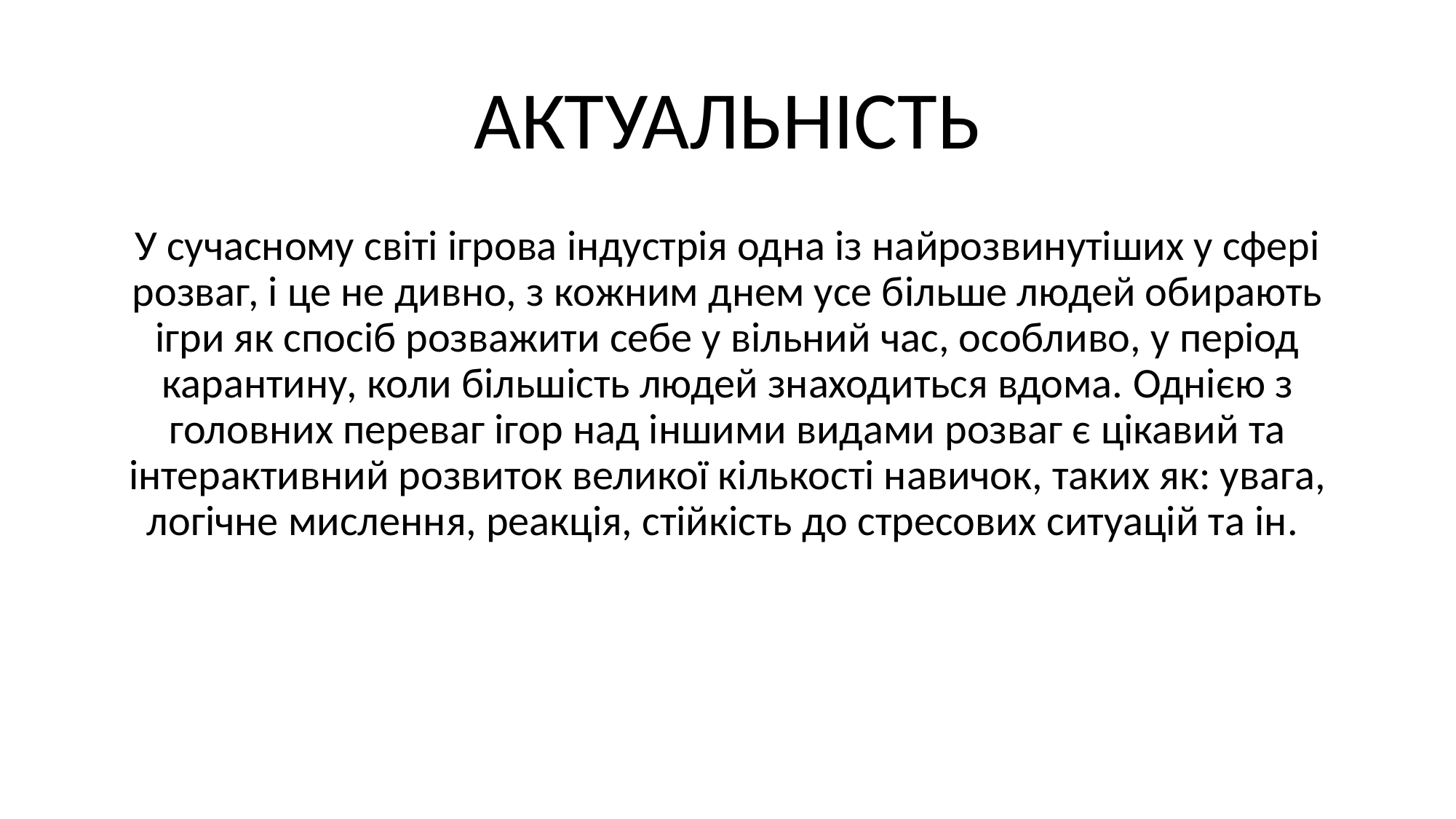

# АКТУАЛЬНІСТЬ
У сучасному світі ігрова індустрія одна із найрозвинутіших у сфері розваг, і це не дивно, з кожним днем усе більше людей обирають ігри як спосіб розважити себе у вільний час, особливо, у період карантину, коли більшість людей знаходиться вдома. Однією з головних переваг ігор над іншими видами розваг є цікавий та інтерактивний розвиток великої кількості навичок, таких як: увага, логічне мислення, реакція, стійкість до стресових ситуацій та ін.